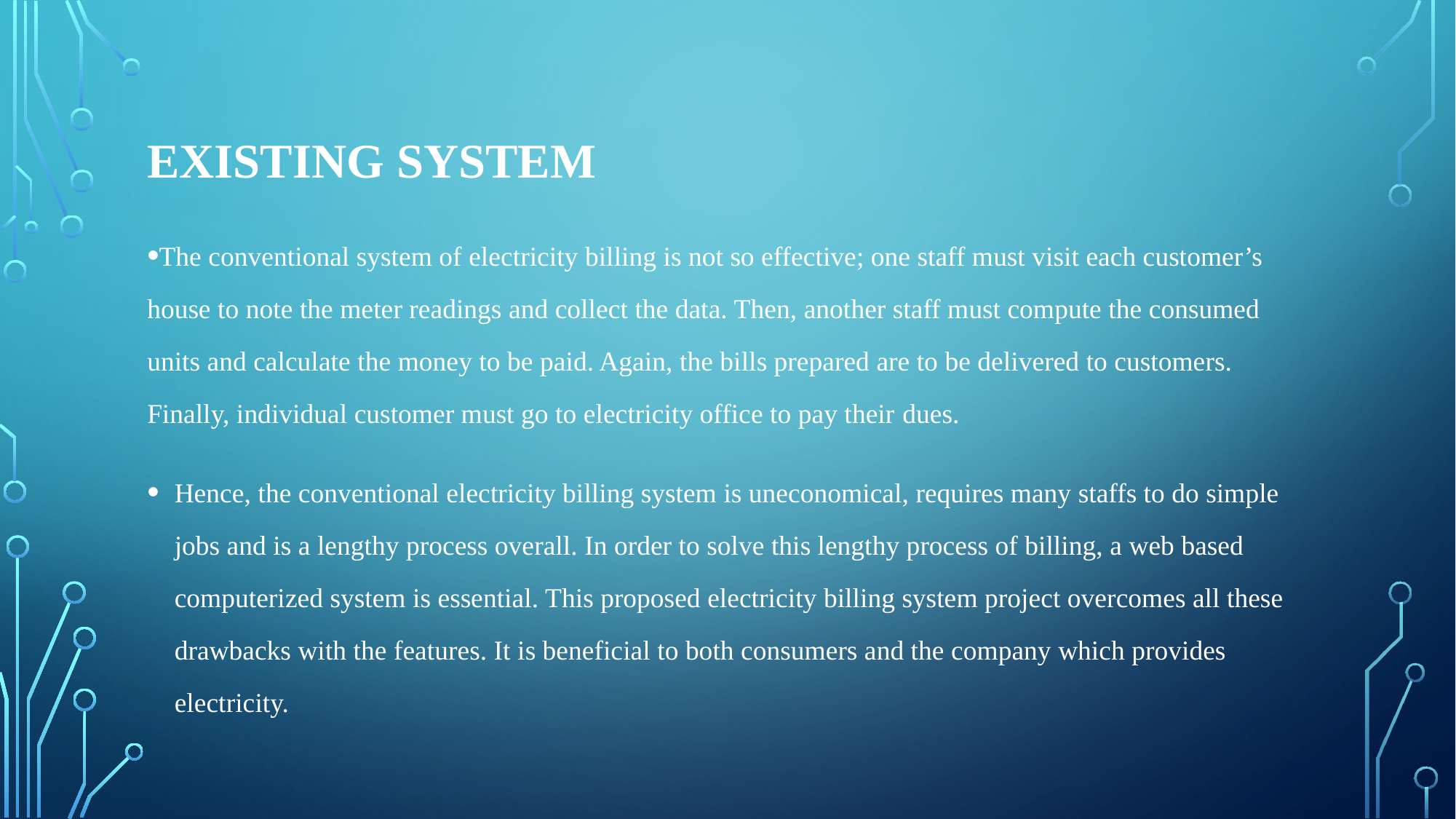

# Existing system
The conventional system of electricity billing is not so effective; one staff must visit each customer’s house to note the meter readings and collect the data. Then, another staff must compute the consumed units and calculate the money to be paid. Again, the bills prepared are to be delivered to customers. Finally, individual customer must go to electricity office to pay their dues.
Hence, the conventional electricity billing system is uneconomical, requires many staffs to do simple jobs and is a lengthy process overall. In order to solve this lengthy process of billing, a web based computerized system is essential. This proposed electricity billing system project overcomes all these drawbacks with the features. It is beneficial to both consumers and the company which provides electricity.